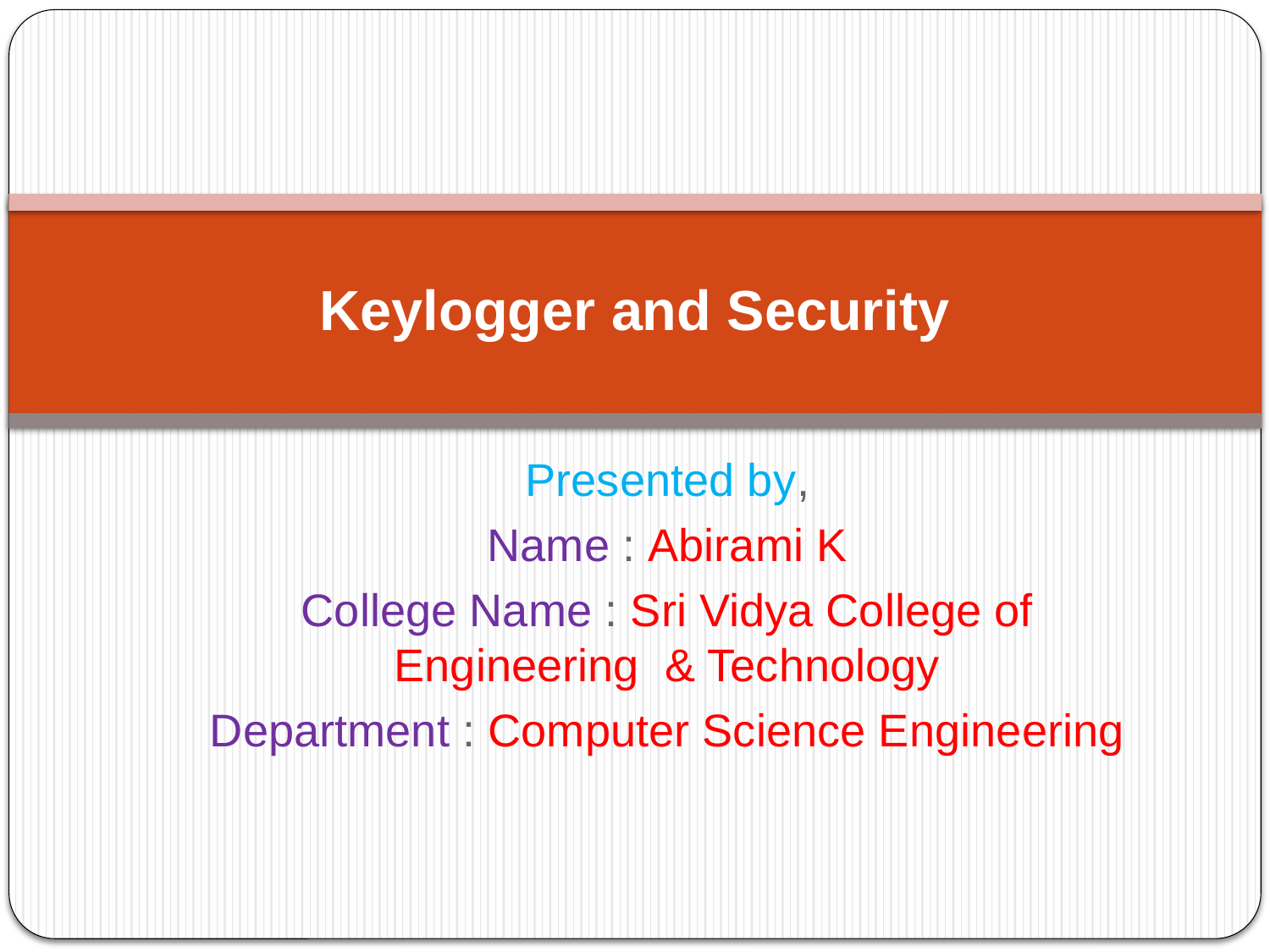

# Keylogger and Security
Presented by,
Name : Abirami K
College Name : Sri Vidya College of Engineering  & Technology
Department : Computer Science Engineering